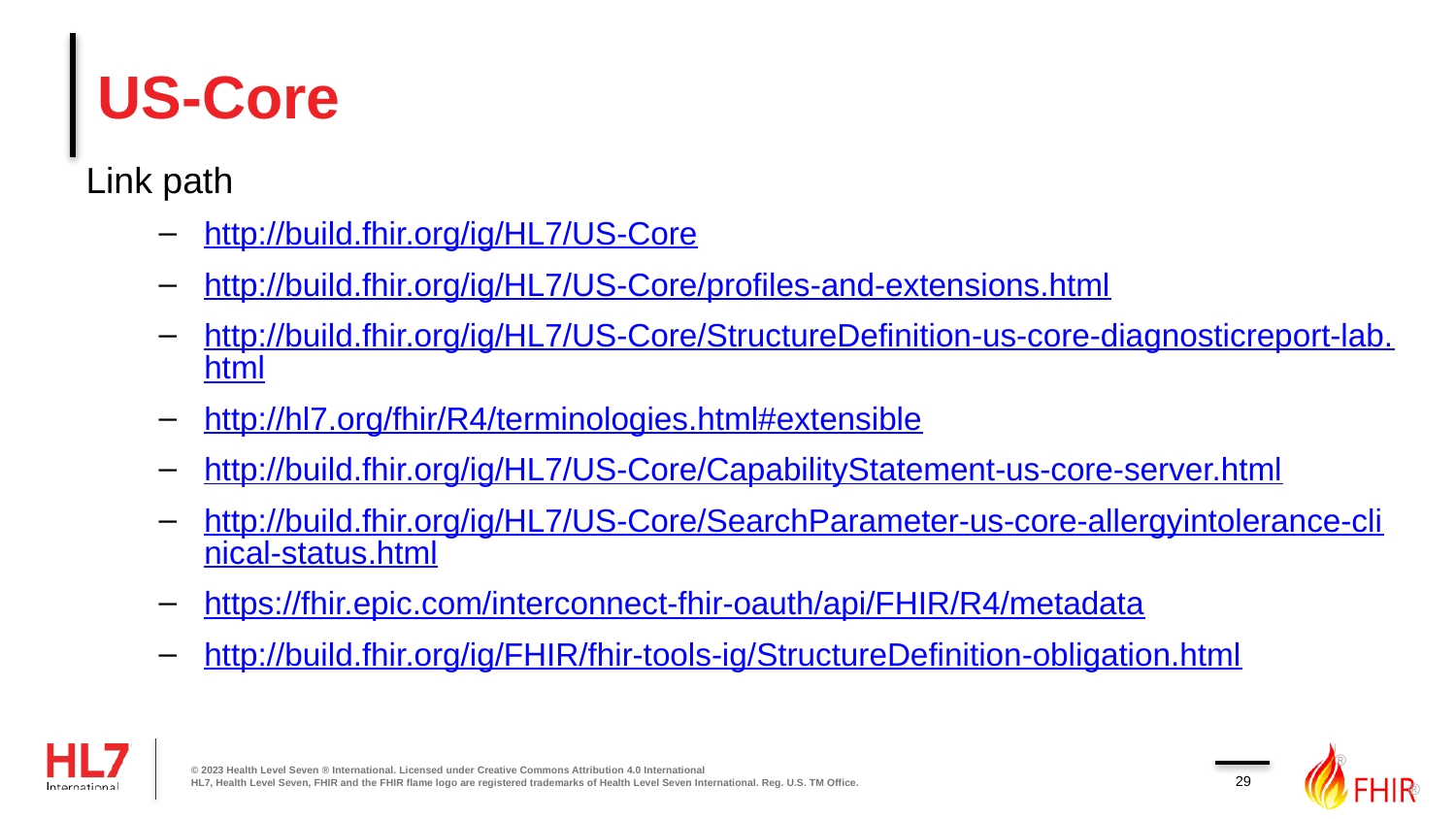

# US-Core
Link path
http://build.fhir.org/ig/HL7/US-Core
http://build.fhir.org/ig/HL7/US-Core/profiles-and-extensions.html
http://build.fhir.org/ig/HL7/US-Core/StructureDefinition-us-core-diagnosticreport-lab.html
http://hl7.org/fhir/R4/terminologies.html#extensible
http://build.fhir.org/ig/HL7/US-Core/CapabilityStatement-us-core-server.html
http://build.fhir.org/ig/HL7/US-Core/SearchParameter-us-core-allergyintolerance-clinical-status.html
https://fhir.epic.com/interconnect-fhir-oauth/api/FHIR/R4/metadata
http://build.fhir.org/ig/FHIR/fhir-tools-ig/StructureDefinition-obligation.html
© 2023 Health Level Seven ® International. Licensed under Creative Commons Attribution 4.0 International
HL7, Health Level Seven, FHIR and the FHIR flame logo are registered trademarks of Health Level Seven International. Reg. U.S. TM Office.
29